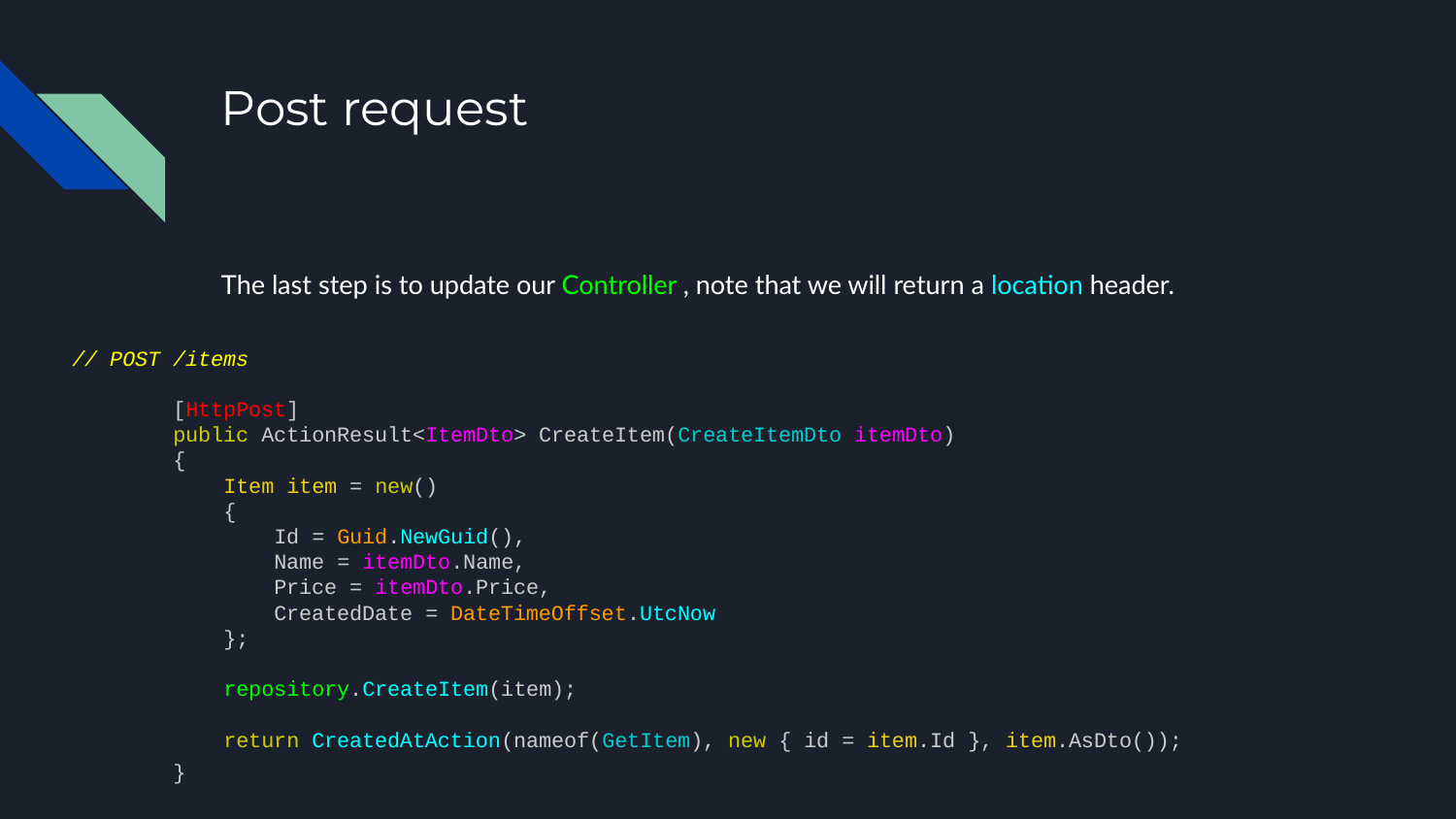

# Post request
The last step is to update our Controller , note that we will return a location header.
// POST /items

        [HttpPost]
        public ActionResult<ItemDto> CreateItem(CreateItemDto itemDto)
        {
            Item item = new()
            {
                Id = Guid.NewGuid(),
                Name = itemDto.Name,
                Price = itemDto.Price,
                CreatedDate = DateTimeOffset.UtcNow
            };

            repository.CreateItem(item);

            return CreatedAtAction(nameof(GetItem), new { id = item.Id }, item.AsDto());
        }